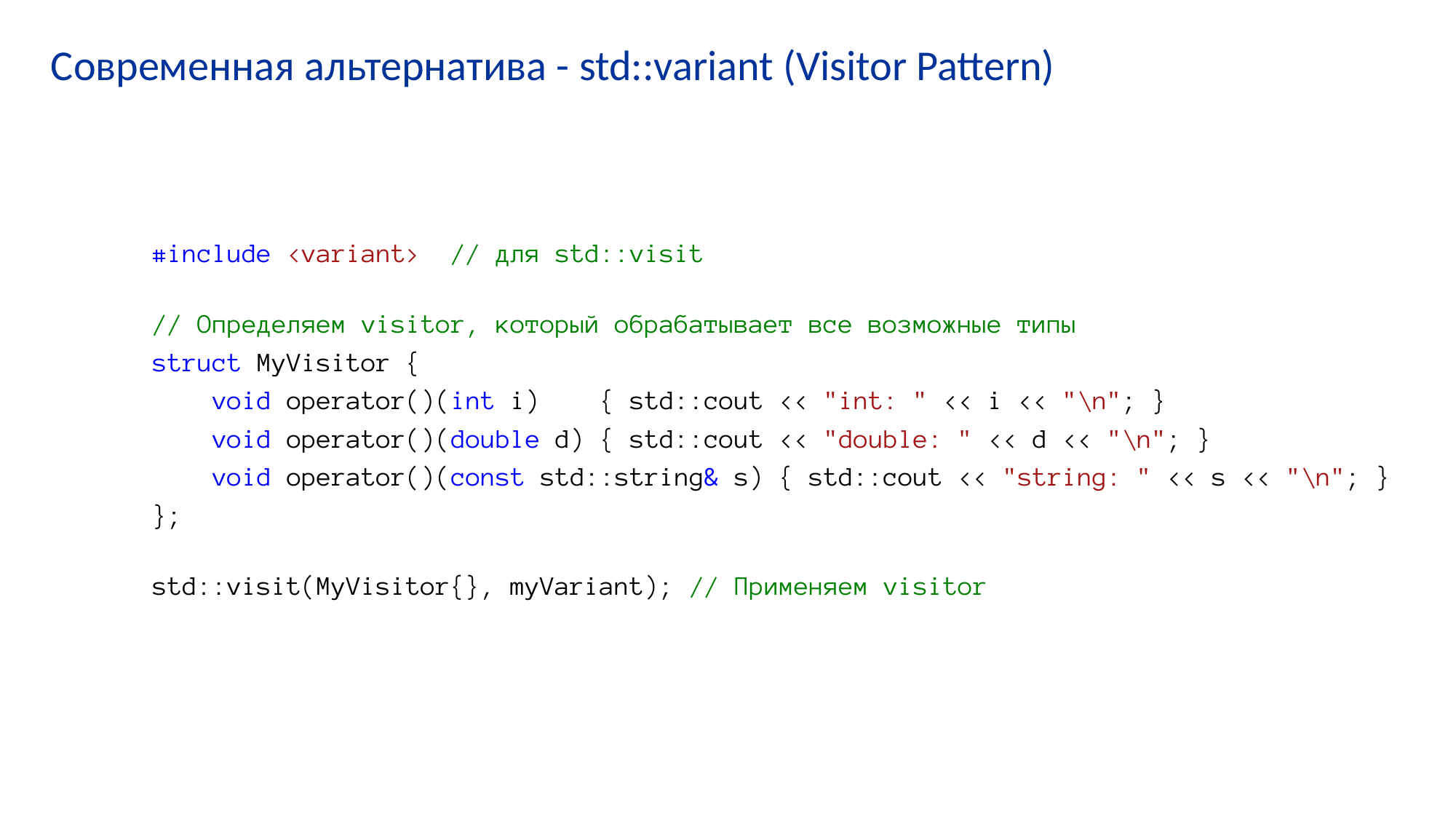

# Современная альтернатива - std::variant (Visitor Pattern)

#include <variant>  // для std::visit
// Определяем visitor, который обрабатывает все возможные типы
struct MyVisitor {
    void operator()(int i)    { std::cout << "int: " << i << "\n"; }
    void operator()(double d) { std::cout << "double: " << d << "\n"; }
    void operator()(const std::string& s) { std::cout << "string: " << s << "\n"; }
};
std::visit(MyVisitor{}, myVariant); // Применяем visitor